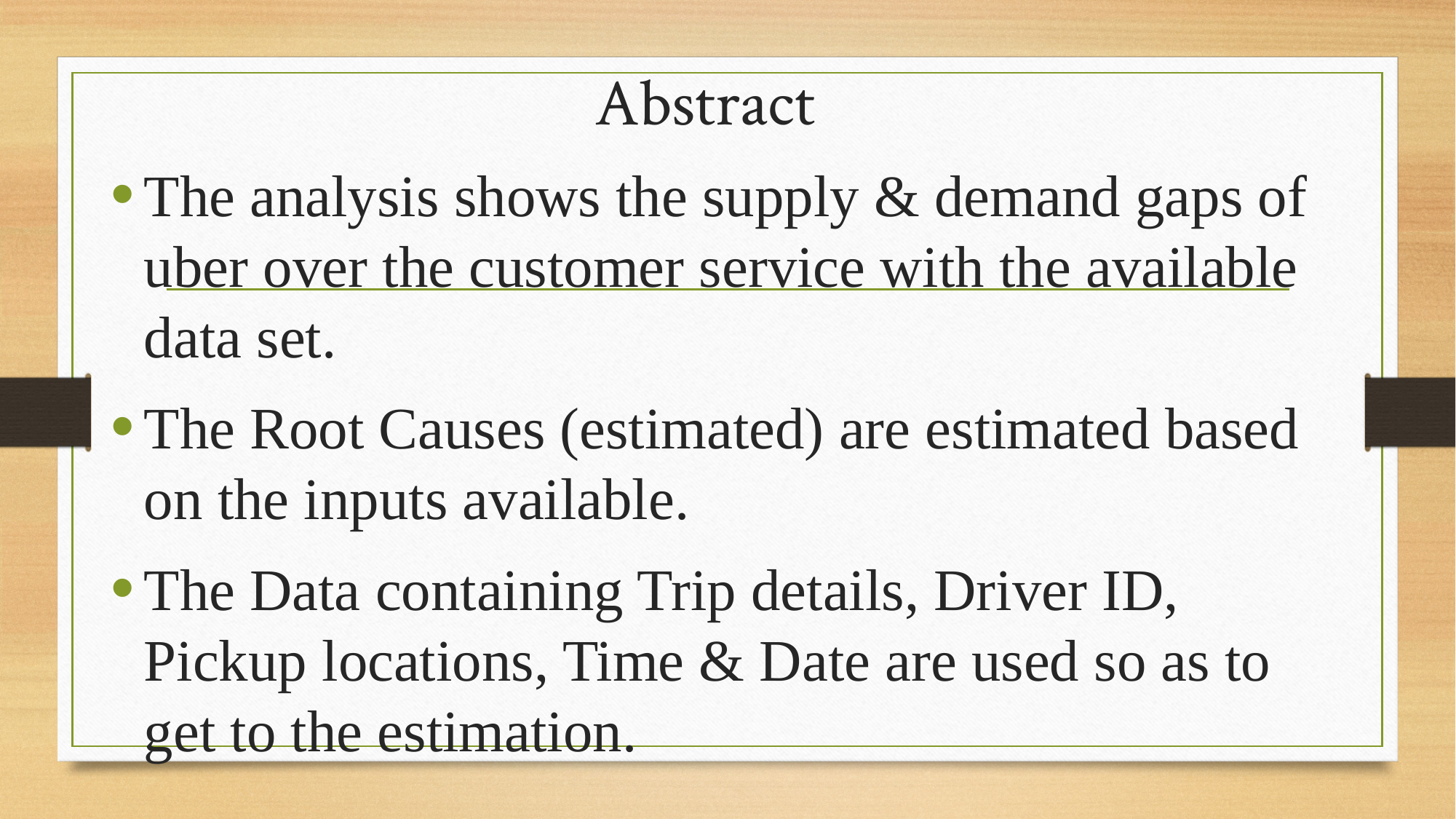

# Abstract
The analysis shows the supply & demand gaps of uber over the customer service with the available data set.
The Root Causes (estimated) are estimated based on the inputs available.
The Data containing Trip details, Driver ID, Pickup locations, Time & Date are used so as to get to the estimation.